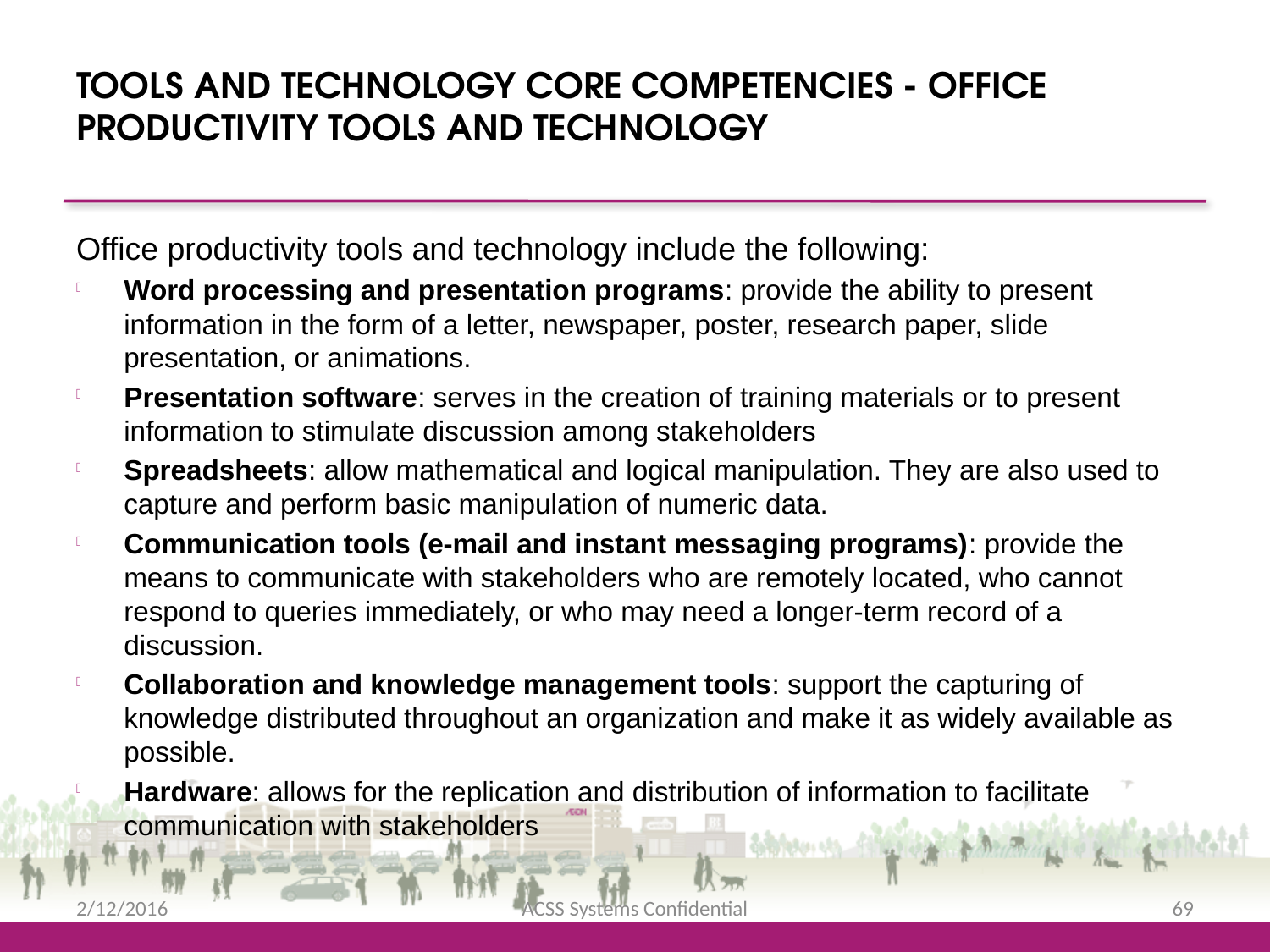

Tools and Technology Core Competencies - Office Productivity Tools and Technology
Office productivity tools and technology include the following:
Word processing and presentation programs: provide the ability to present information in the form of a letter, newspaper, poster, research paper, slide presentation, or animations.
Presentation software: serves in the creation of training materials or to present information to stimulate discussion among stakeholders
Spreadsheets: allow mathematical and logical manipulation. They are also used to capture and perform basic manipulation of numeric data.
Communication tools (e-mail and instant messaging programs): provide the means to communicate with stakeholders who are remotely located, who cannot respond to queries immediately, or who may need a longer-term record of a discussion.
Collaboration and knowledge management tools: support the capturing of knowledge distributed throughout an organization and make it as widely available as possible.
Hardware: allows for the replication and distribution of information to facilitate communication with stakeholders
2/12/2016
ACSS Systems Confidential
69